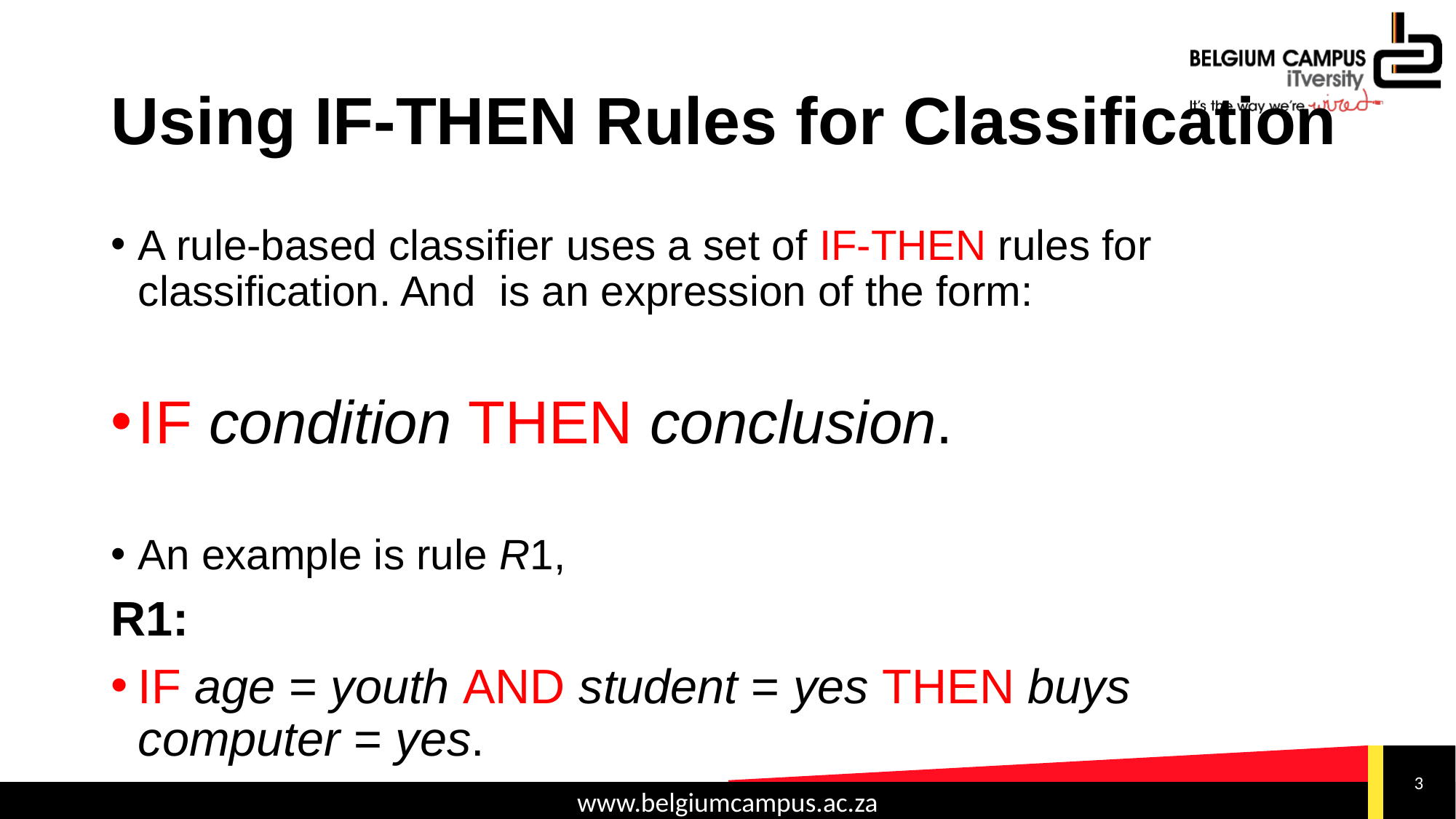

# Using IF-THEN Rules for Classification
A rule-based classifier uses a set of IF-THEN rules for classification. And  is an expression of the form:

IF condition THEN conclusion.

An example is rule R1,
R1:
IF age = youth AND student = yes THEN buys computer = yes.